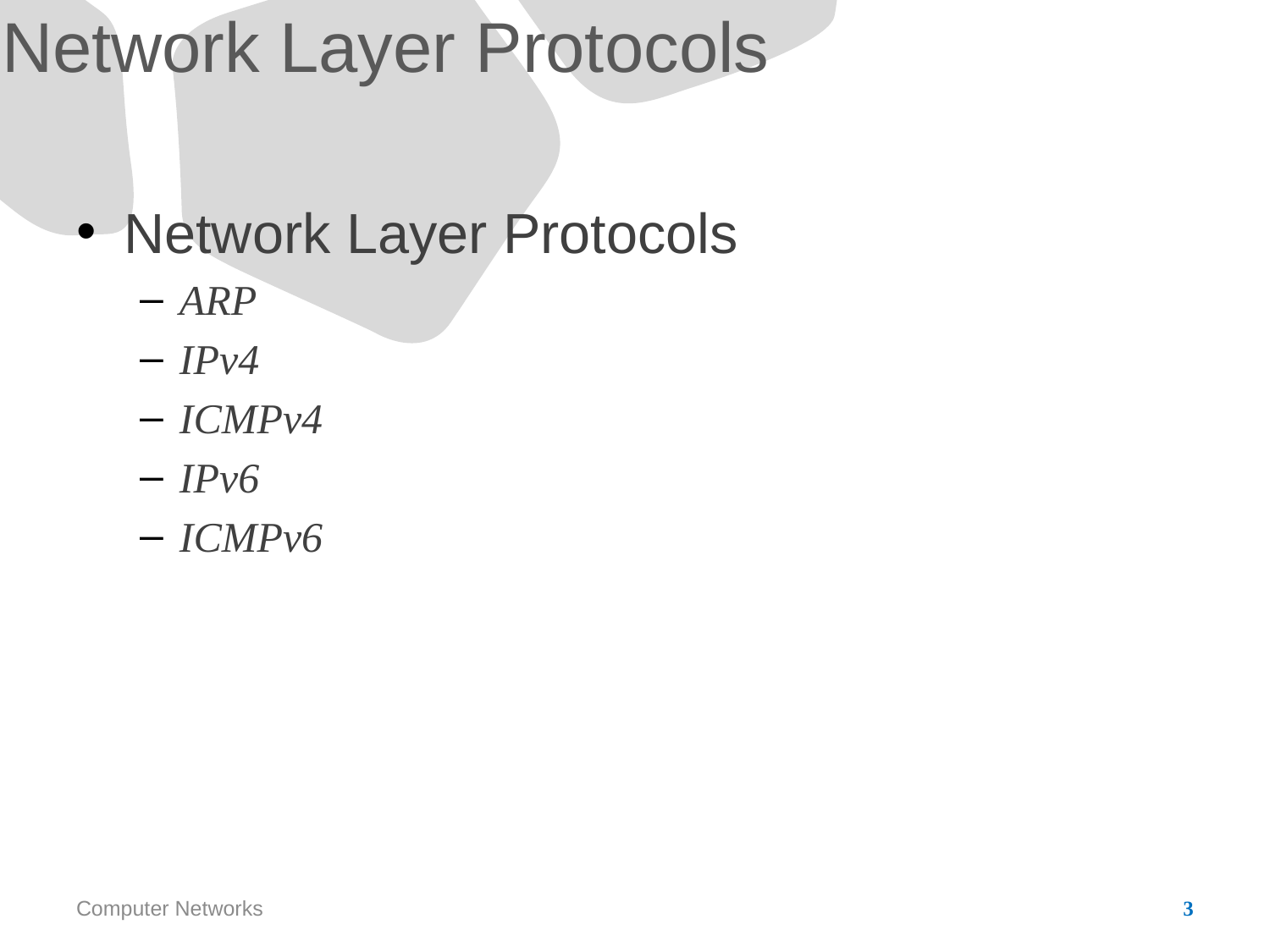

# Network Layer Protocols
Network Layer Protocols
ARP
IPv4
ICMPv4
IPv6
ICMPv6

Computer Networks
3